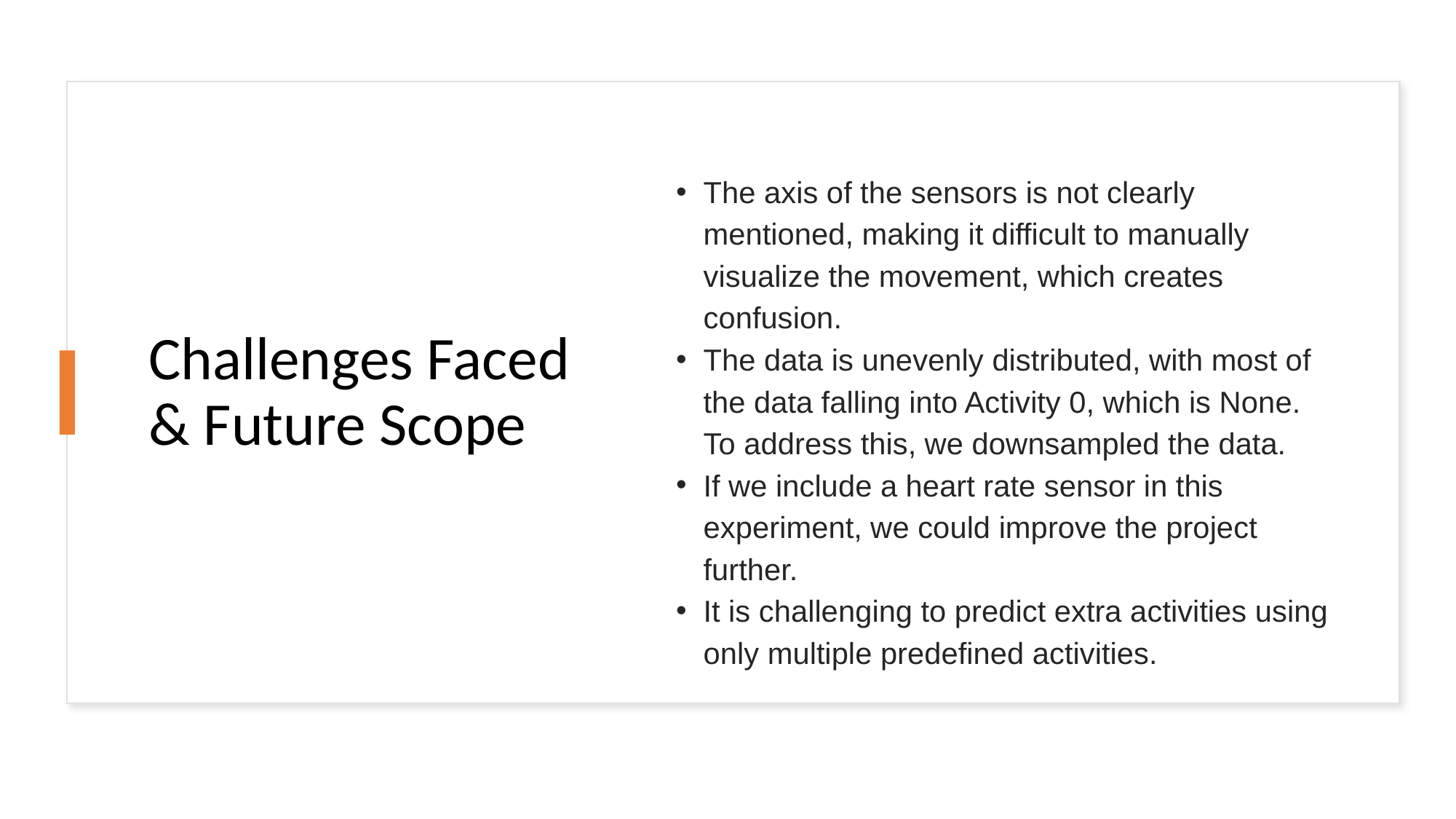

The axis of the sensors is not clearly mentioned, making it difficult to manually visualize the movement, which creates confusion.
The data is unevenly distributed, with most of the data falling into Activity 0, which is None. To address this, we downsampled the data.
If we include a heart rate sensor in this experiment, we could improve the project further.
It is challenging to predict extra activities using only multiple predefined activities.

# Challenges Faced
& Future Scope